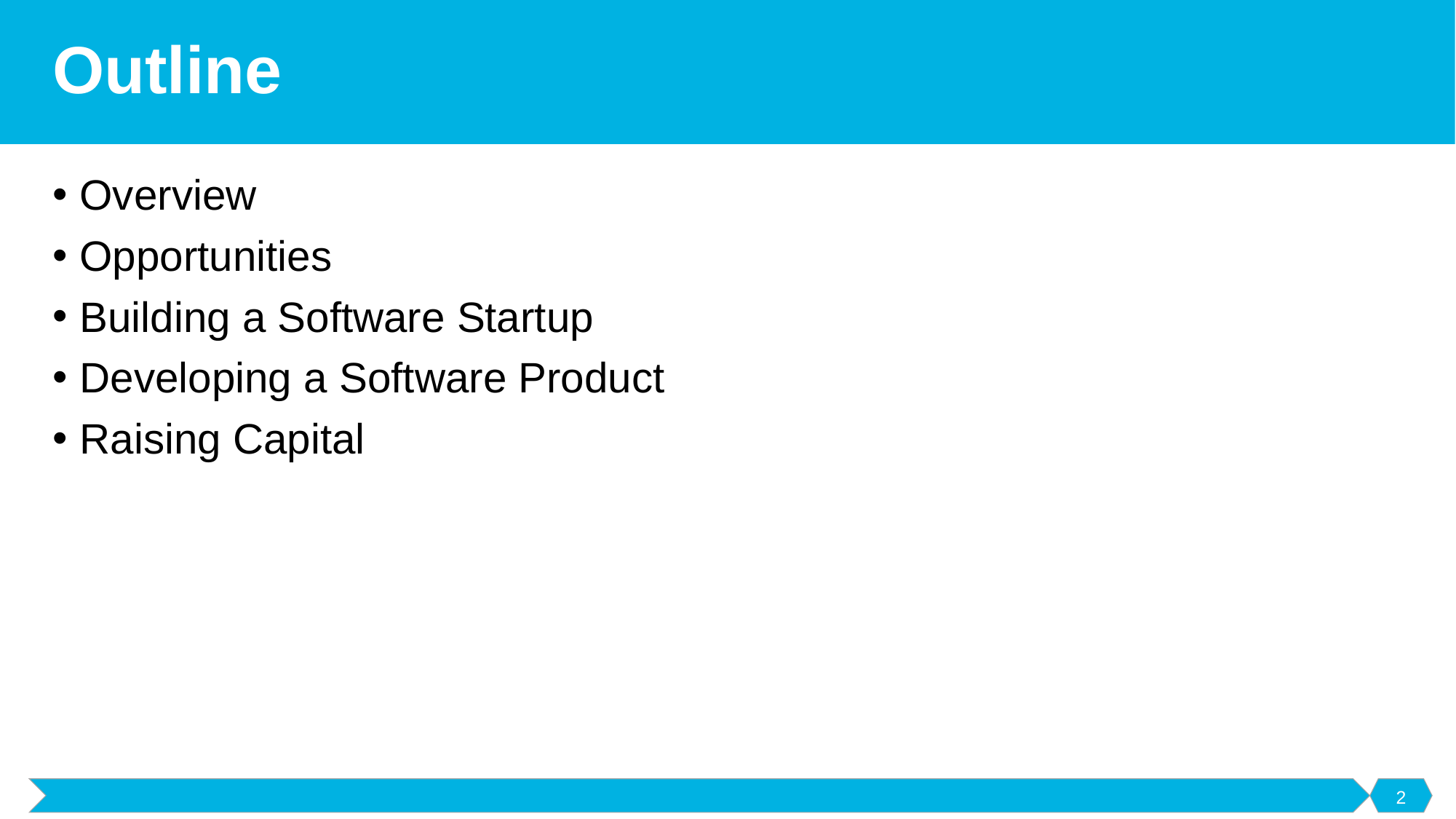

# Outline
Overview
Opportunities
Building a Software Startup
Developing a Software Product
Raising Capital

2